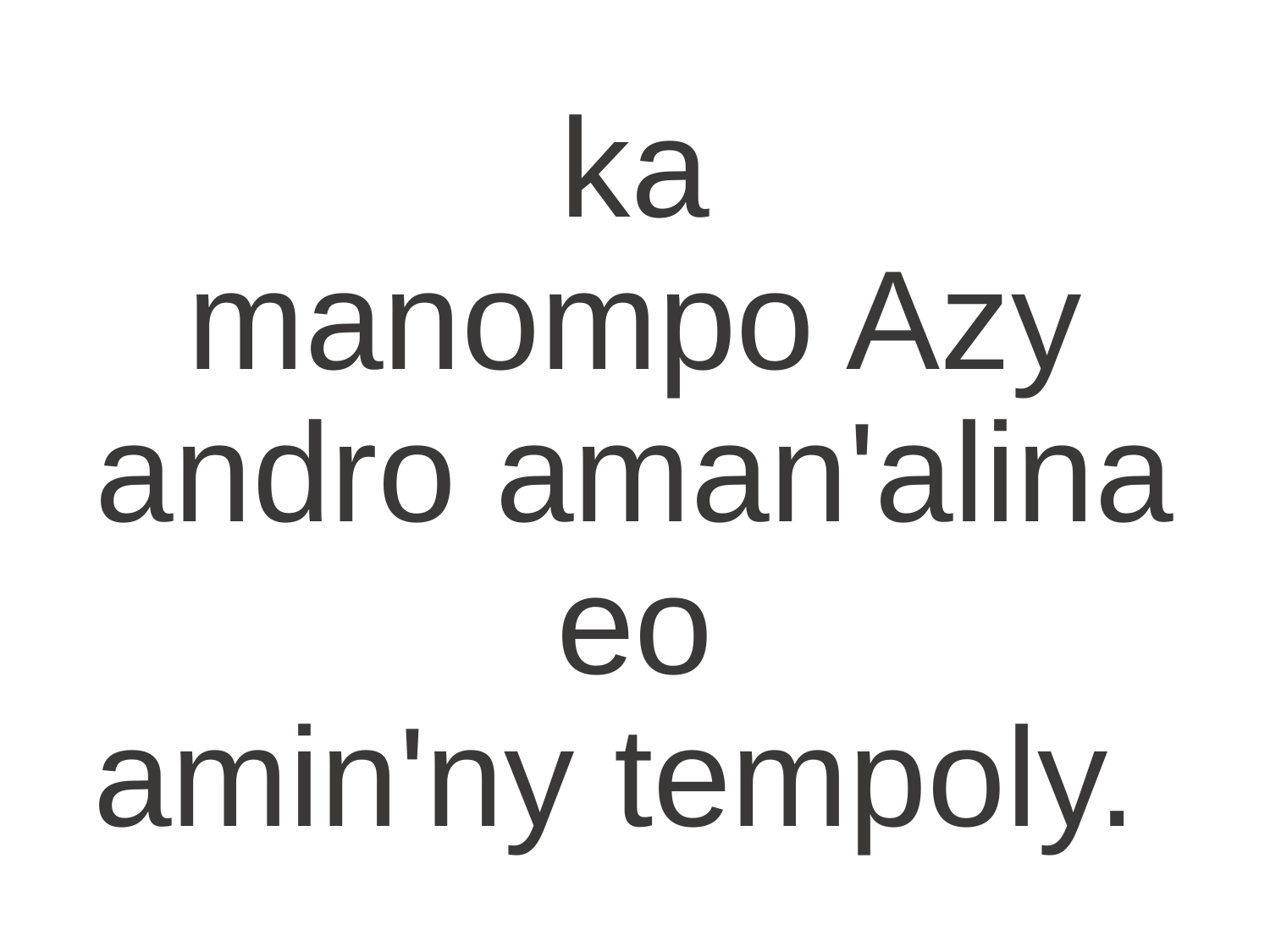

ka
manompo Azy andro aman'alina eo
amin'ny tempoly.